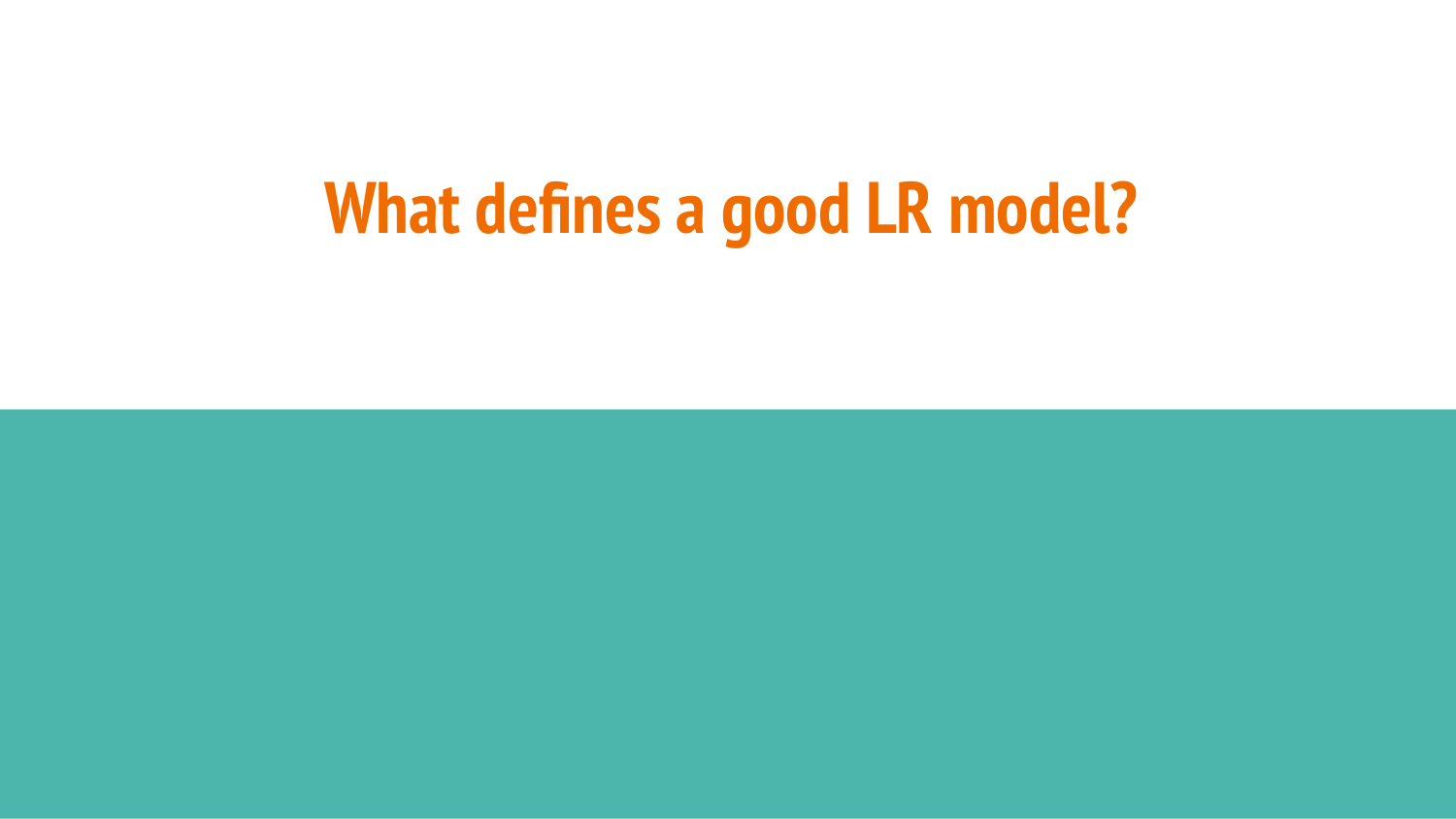

# What defines a good LR model?